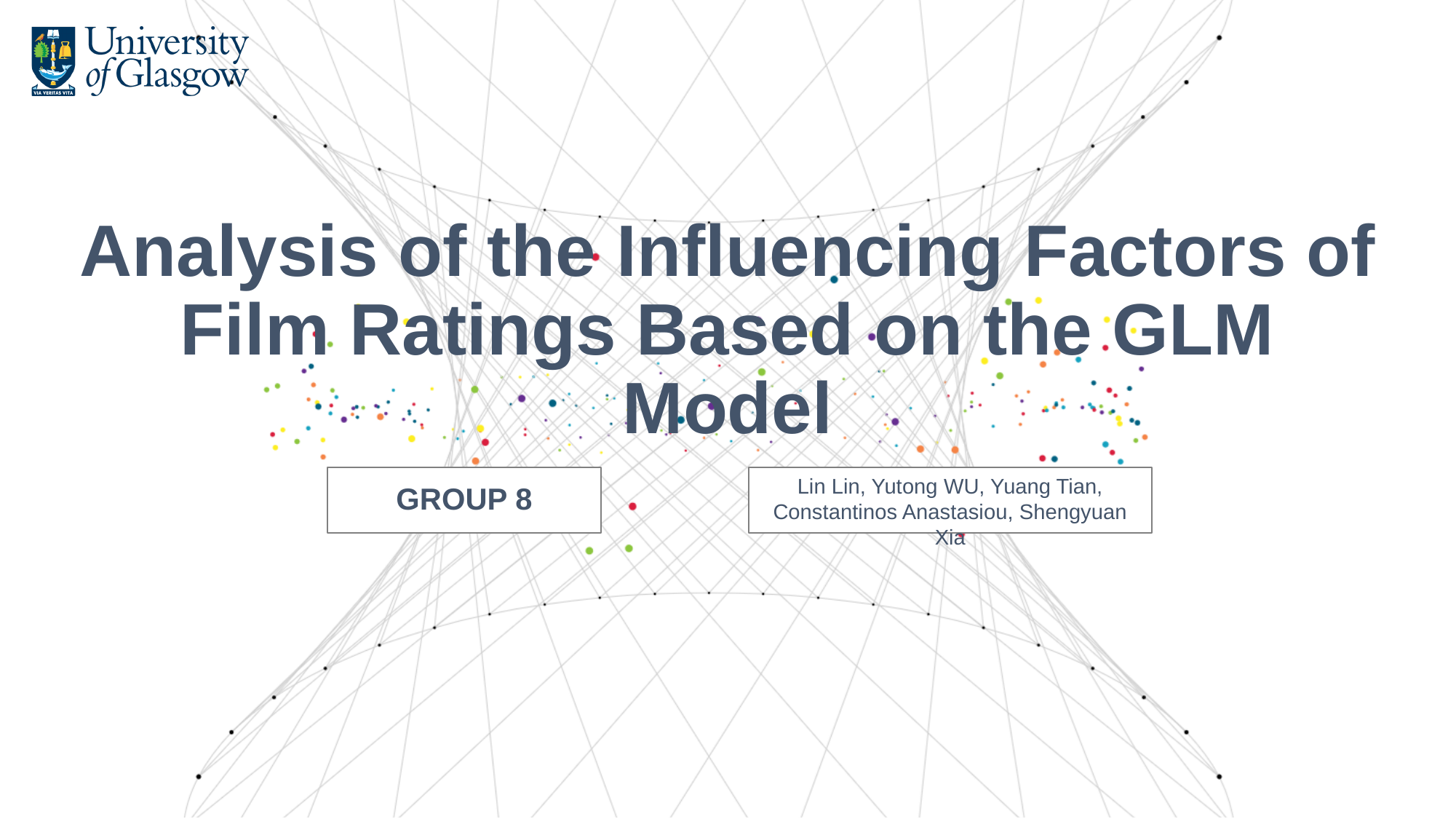

Analysis of the Influencing Factors of Film Ratings Based on the GLM Model
Lin Lin, Yutong WU, Yuang Tian, Constantinos Anastasiou, Shengyuan Xia
GROUP 8